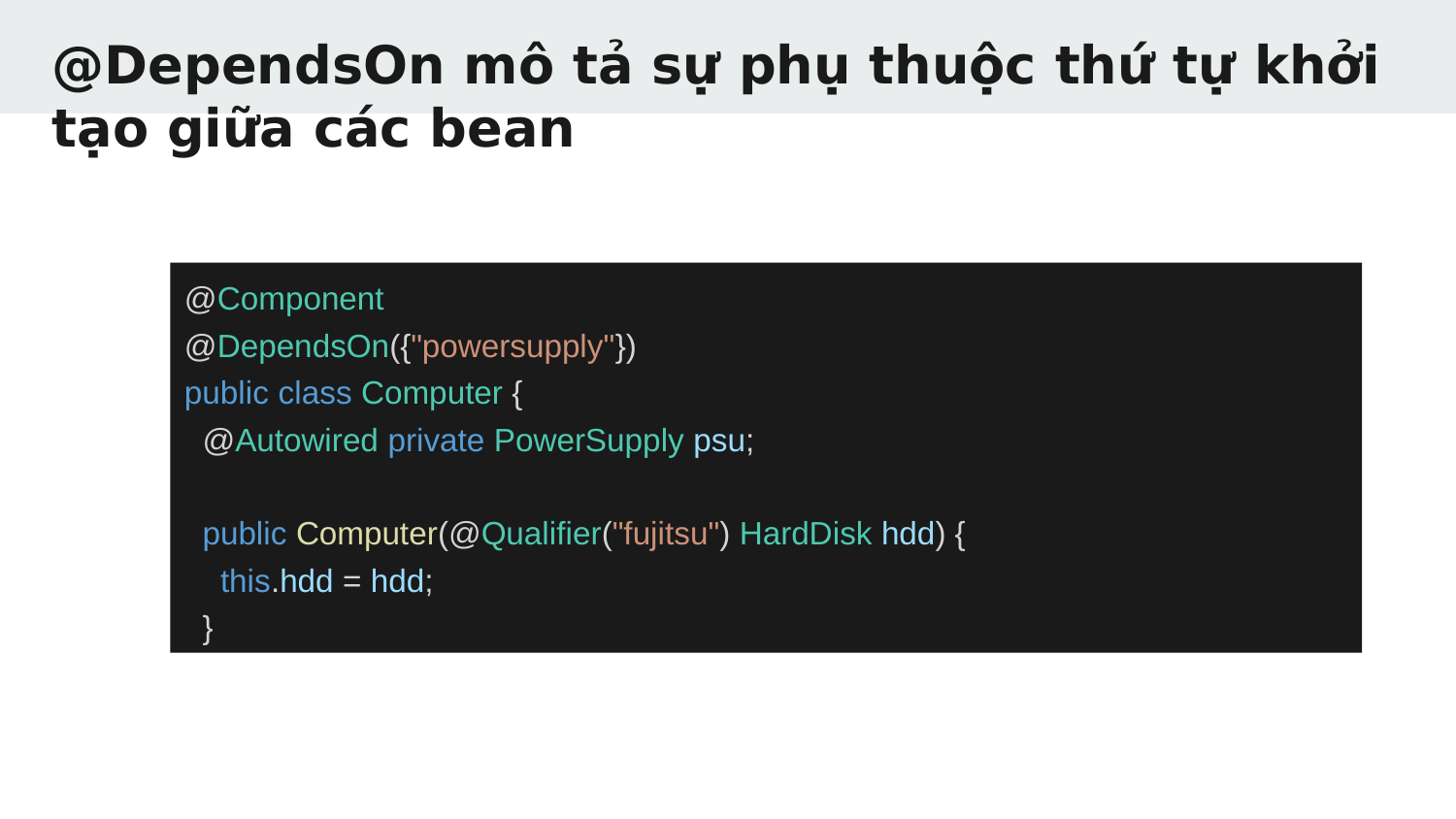

# @DependsOn mô tả sự phụ thuộc thứ tự khởi tạo giữa các bean
@Component
@DependsOn({"powersupply"})
public class Computer {
  @Autowired private PowerSupply psu;

  public Computer(@Qualifier("fujitsu") HardDisk hdd) {
    this.hdd = hdd;
  }